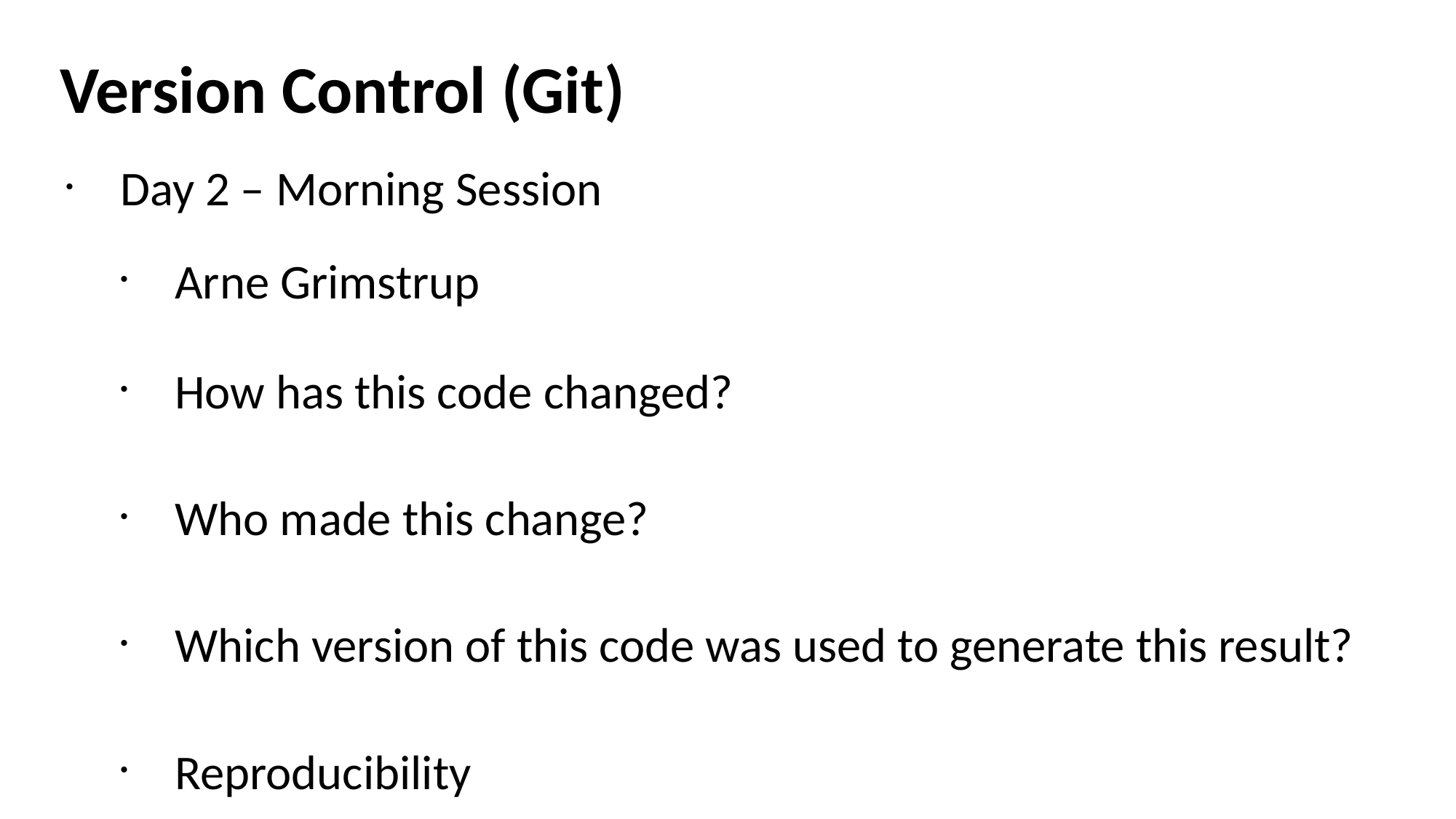

Version Control (Git)
Day 2 – Morning Session
Arne Grimstrup
How has this code changed?
Who made this change?
Which version of this code was used to generate this result?
Reproducibility